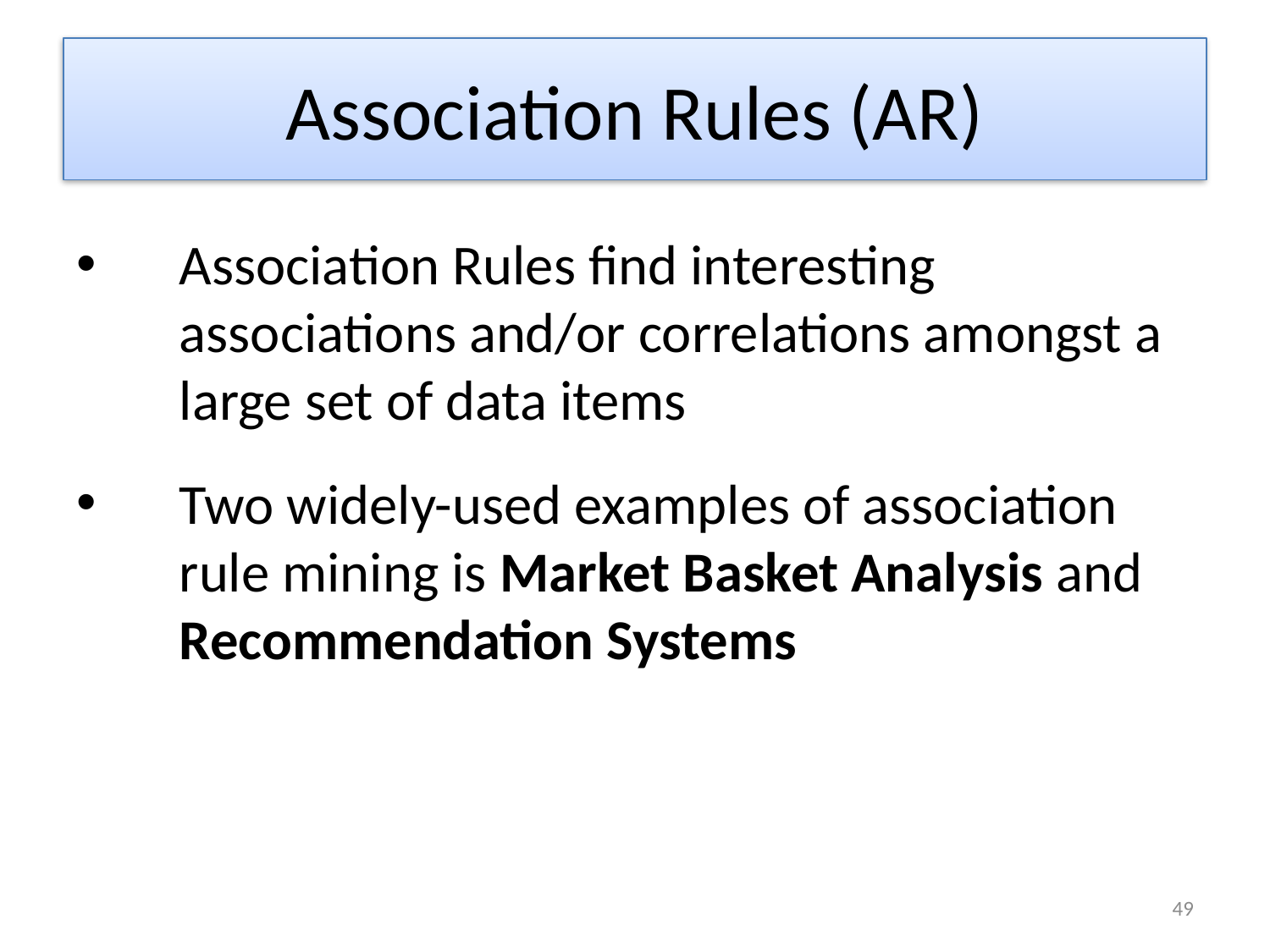

# Association Rules (AR)
Association Rules find interesting associations and/or correlations amongst a large set of data items

Two widely-used examples of association rule mining is Market Basket Analysis and Recommendation Systems
49